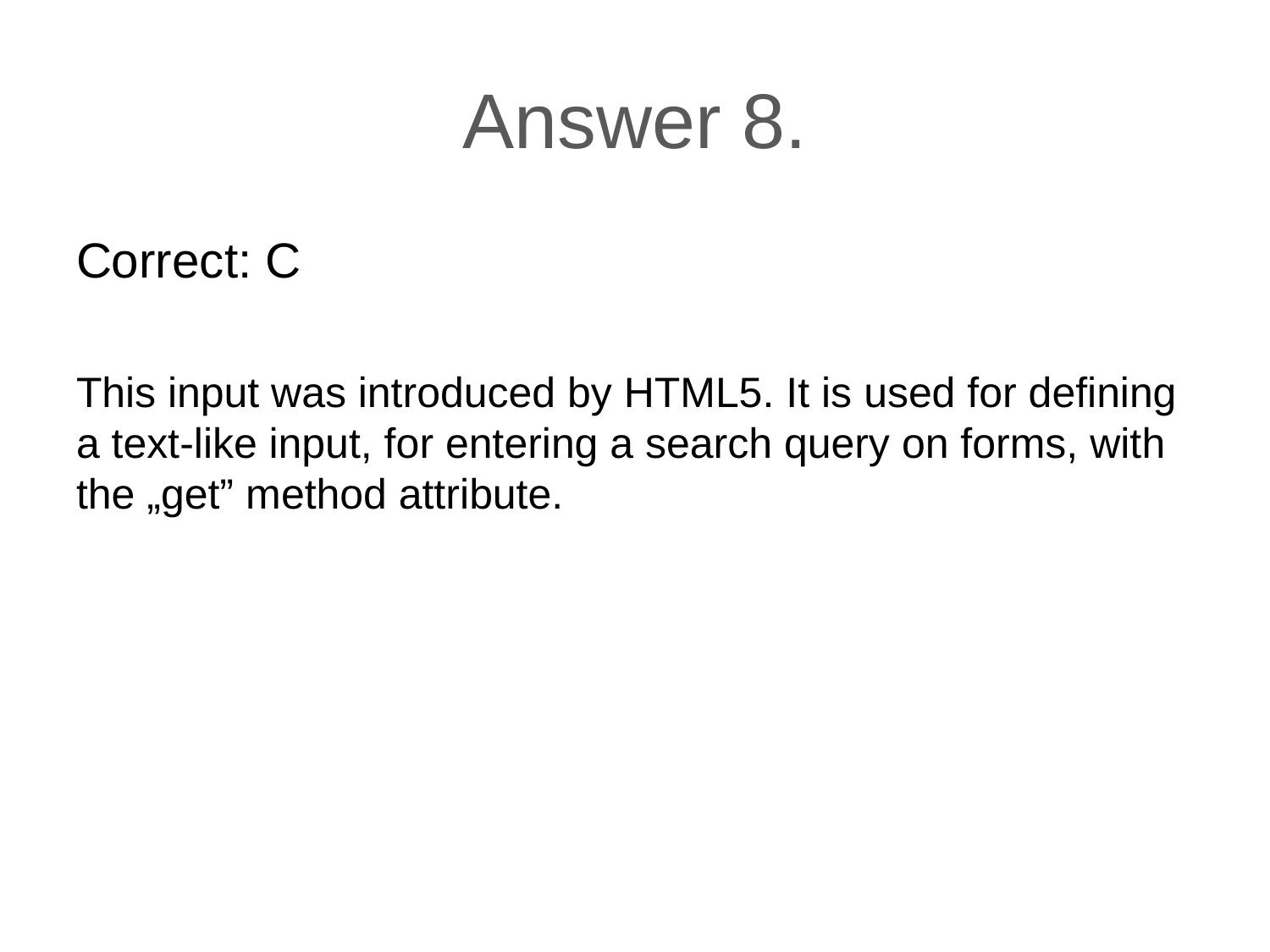

# Answer 8.
Correct: C

This input was introduced by HTML5. It is used for defining a text-like input, for entering a search query on forms, with the „get” method attribute.